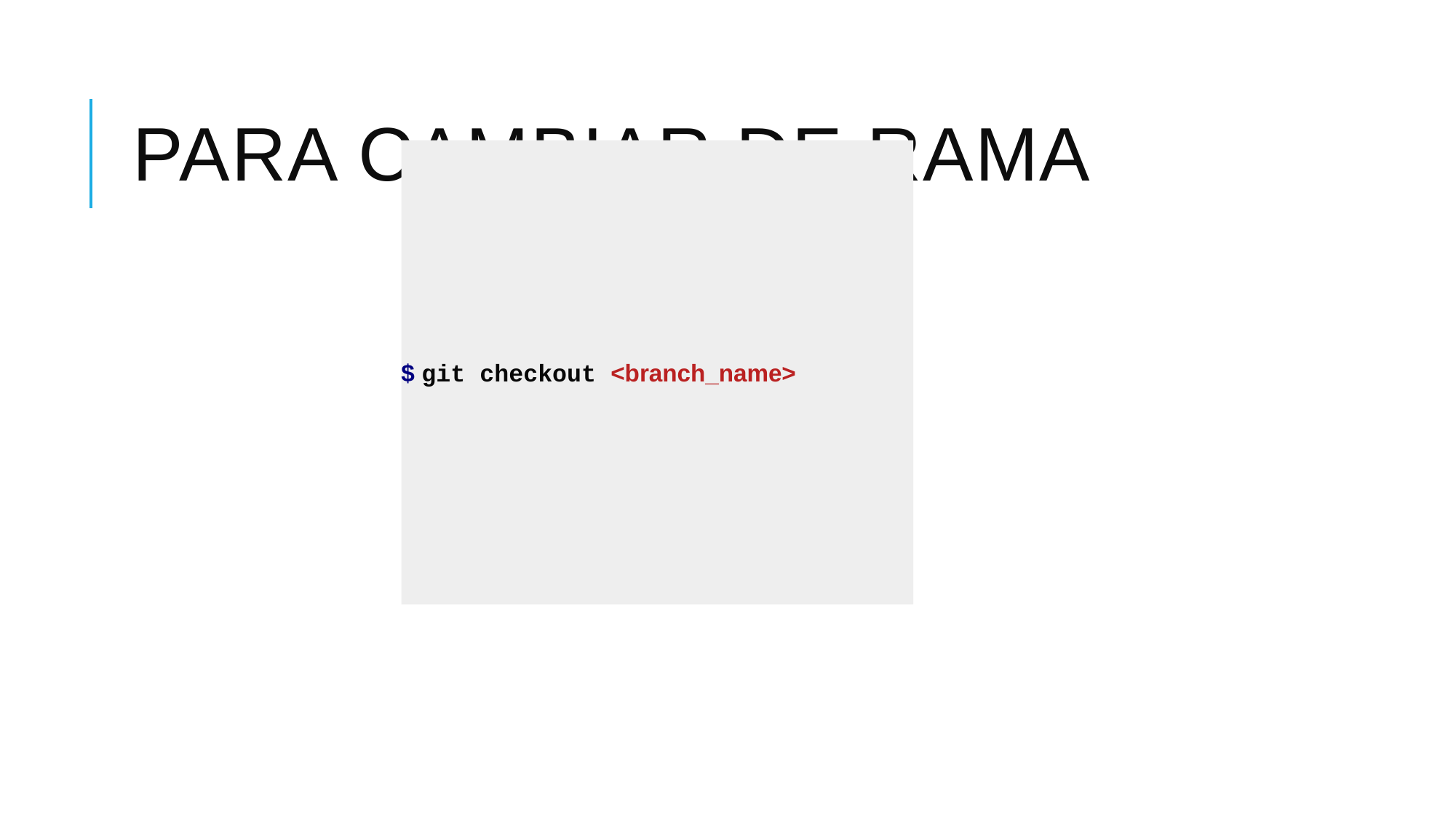

# Para cambiar de rama
$ git checkout <branch_name>